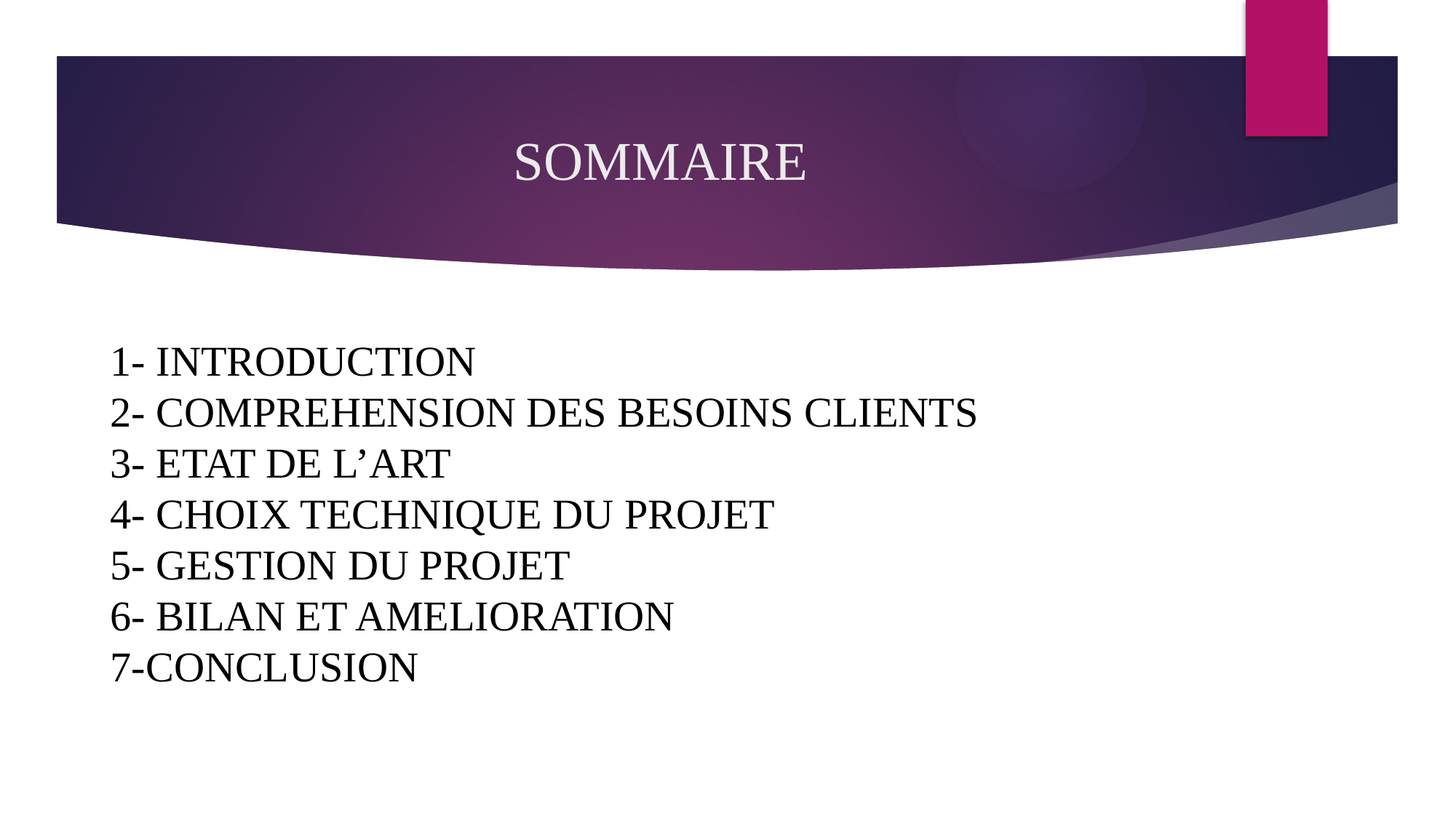

# SOMMAIRE
1- INTRODUCTION
2- COMPREHENSION DES BESOINS CLIENTS
3- ETAT DE L’ART
4- CHOIX TECHNIQUE DU PROJET
5- GESTION DU PROJET
6- BILAN ET AMELIORATION
7-CONCLUSION